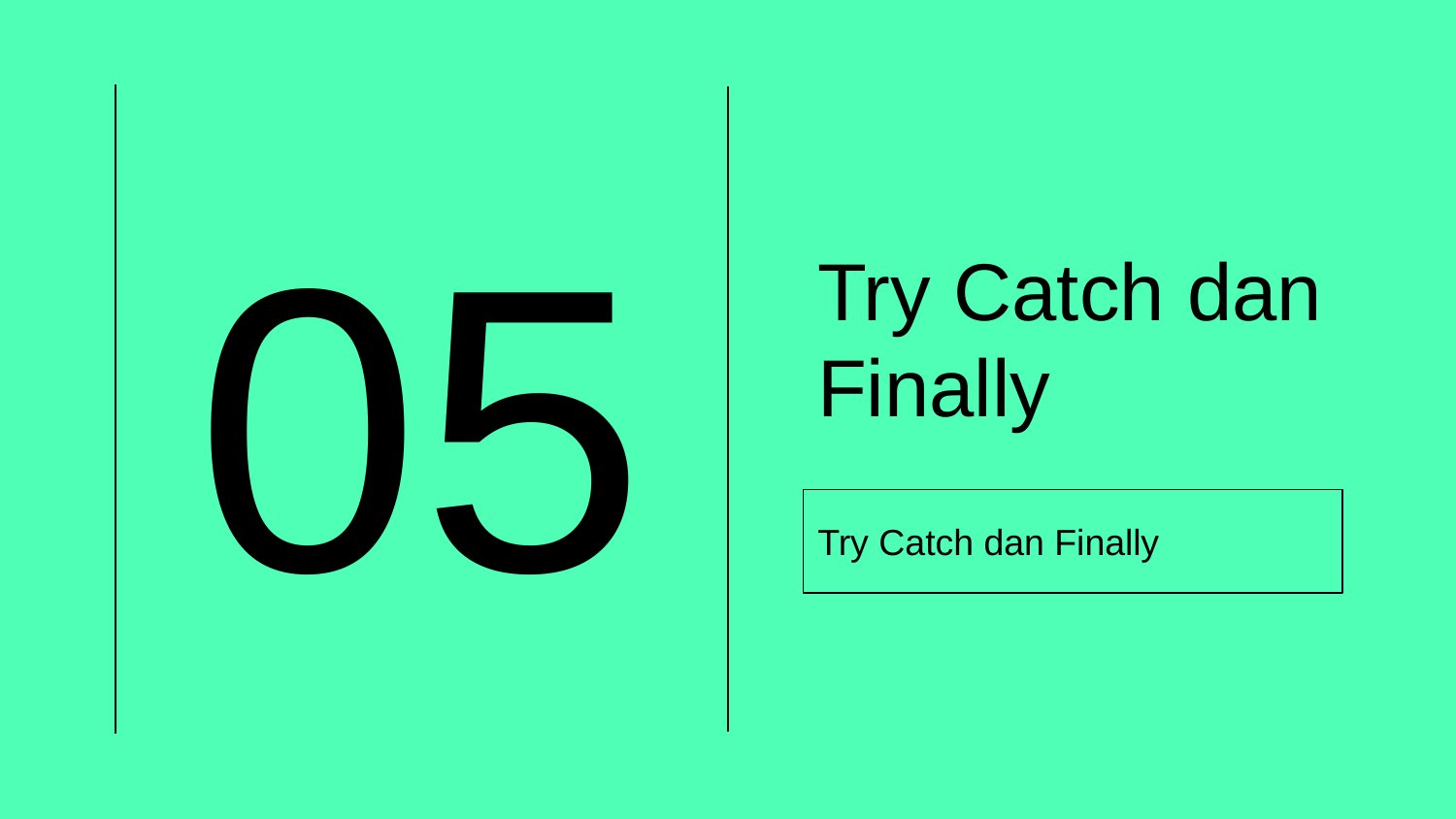

05
# Try Catch dan Finally
Try Catch dan Finally